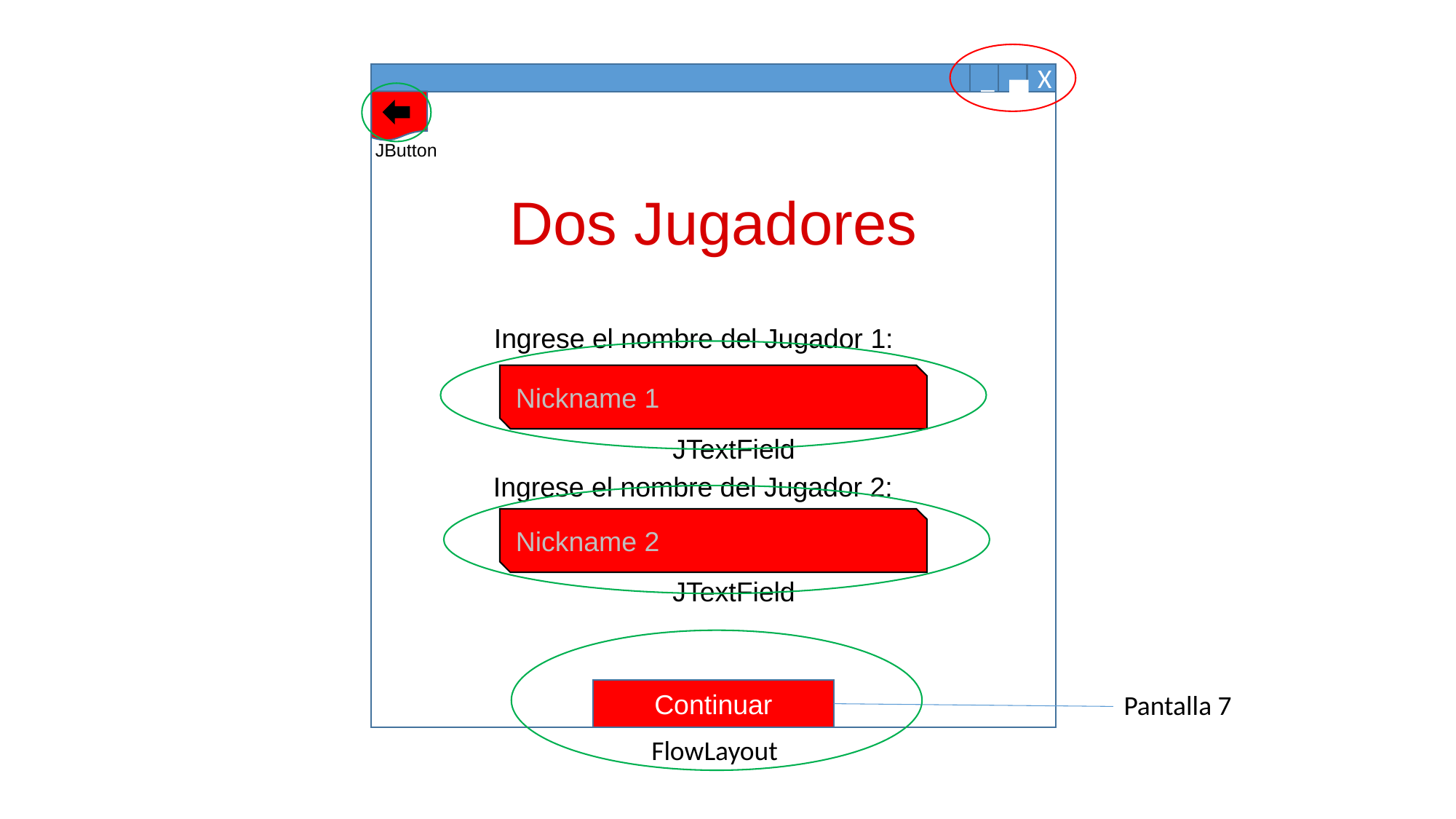

_
▄
X

JButton
Dos Jugadores
Ingrese el nombre del Jugador 1:

Nickname 1
JTextField
Ingrese el nombre del Jugador 2:

Nickname 2
JTextField

Continuar
Pantalla 7
FlowLayout